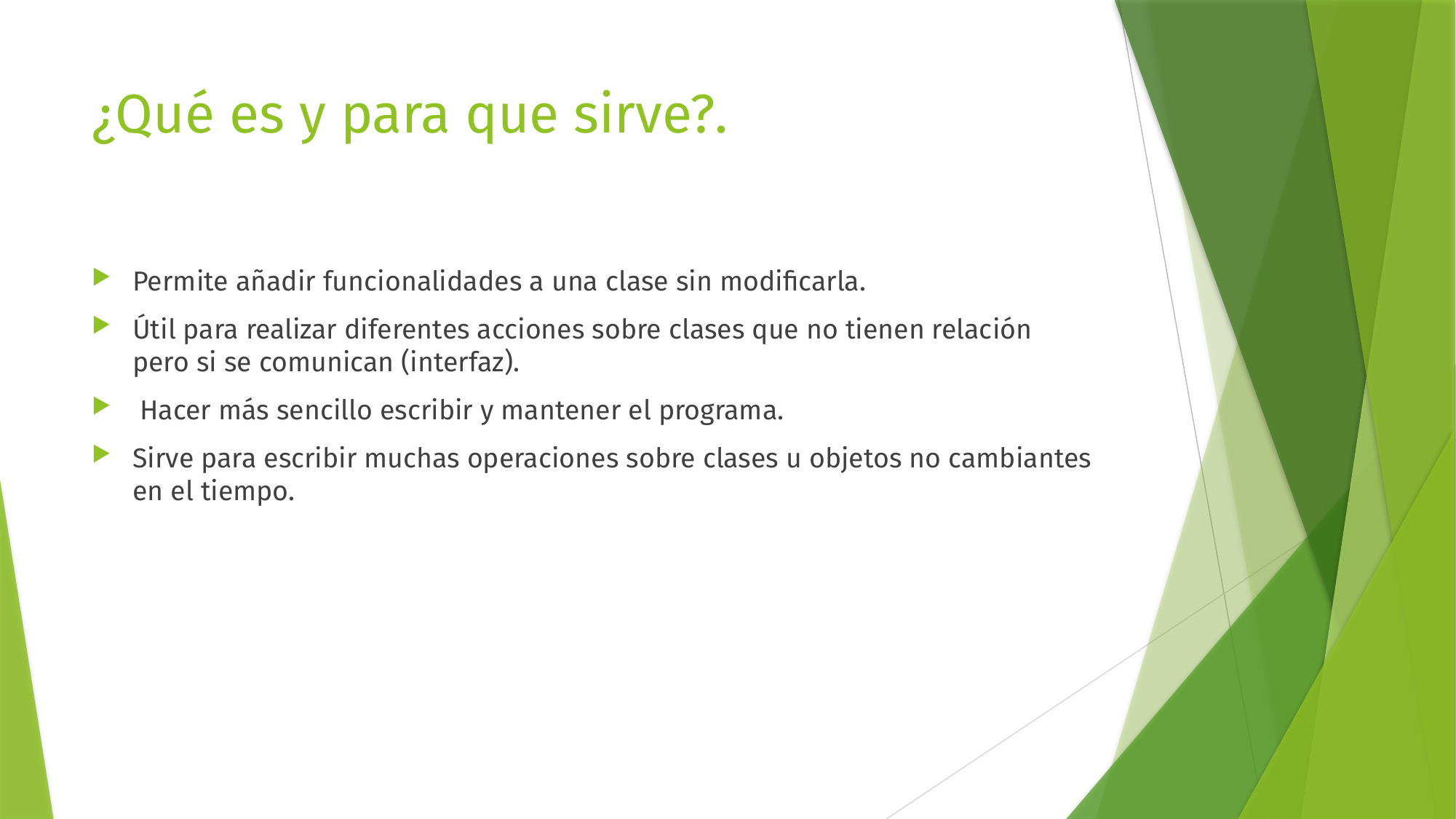

# ¿Qué es y para que sirve?.
Permite añadir funcionalidades a una clase sin modificarla.
Útil para realizar diferentes acciones sobre clases que no tienen relación pero si se comunican (interfaz).
 Hacer más sencillo escribir y mantener el programa.
Sirve para escribir muchas operaciones sobre clases u objetos no cambiantes en el tiempo.